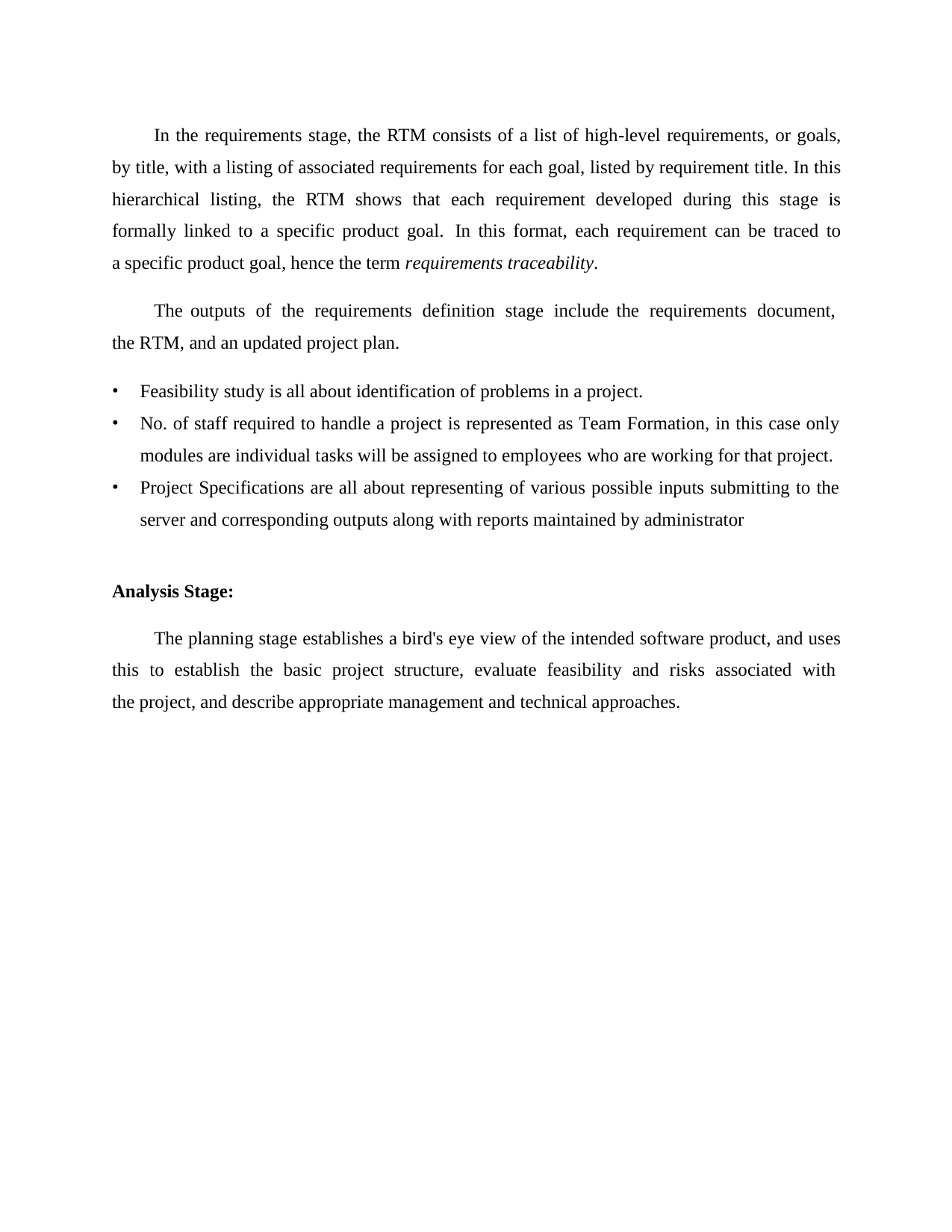

In the requirements stage, the RTM consists of a list of high-level requirements, or goals, by title, with a listing of associated requirements for each goal, listed by requirement title. In this hierarchical  listing,  the  RTM  shows  that  each  requirement  developed  during  this  stage  is formally linked to a specific product goal.  In this format, each requirement can be traced to a specific product goal, hence the term requirements traceability.
The outputs  of  the  requirements  definition  stage  include the  requirements  document,  the RTM, and an updated project plan.

Feasibility study is all about identification of problems in a project.
No. of staff required to handle a project is represented as Team Formation, in this case only modules are individual tasks will be assigned to employees who are working for that project.
Project Specifications are all about representing of various possible inputs submitting to the server and corresponding outputs along with reports maintained by administrator
Analysis Stage:
The planning stage establishes a bird's eye view of the intended software product, and uses this  to  establish  the  basic  project  structure,  evaluate  feasibility  and  risks  associated  with  the project, and describe appropriate management and technical approaches.